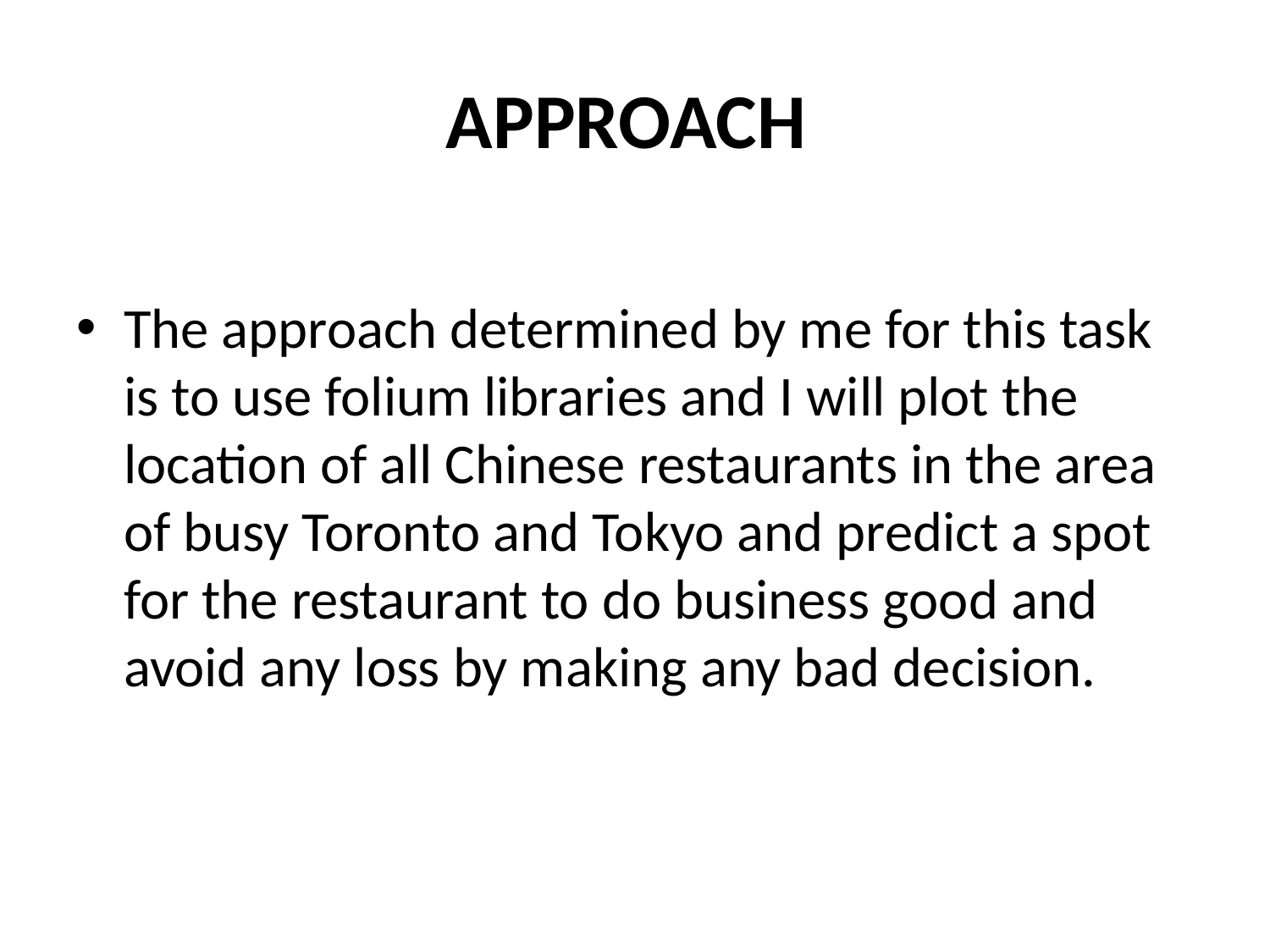

# APPROACH
The approach determined by me for this task is to use folium libraries and I will plot the location of all Chinese restaurants in the area of busy Toronto and Tokyo and predict a spot for the restaurant to do business good and avoid any loss by making any bad decision.